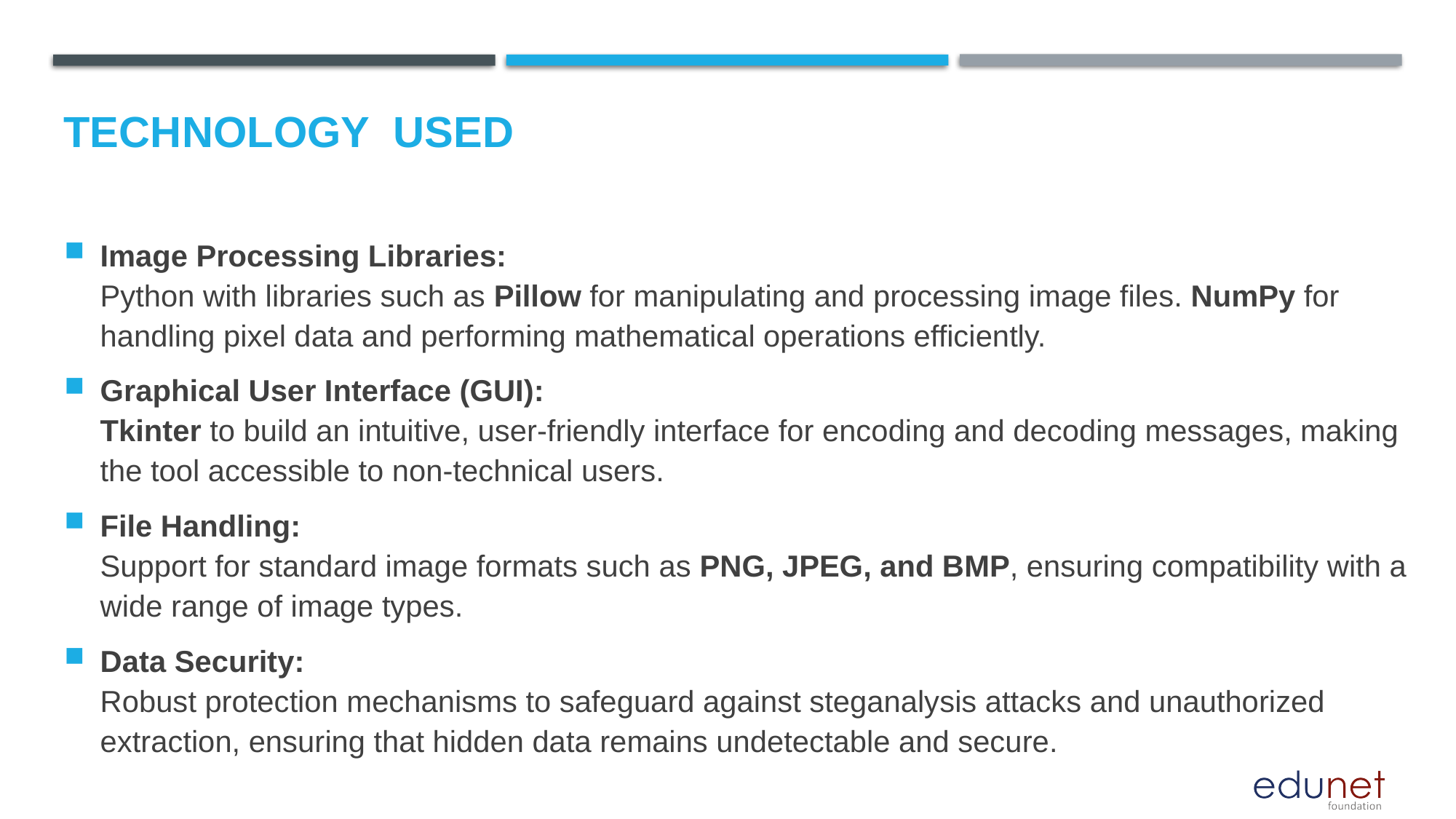

# Technology  used

Image Processing Libraries:
Python with libraries such as Pillow for manipulating and processing image files. NumPy for handling pixel data and performing mathematical operations efficiently.
Graphical User Interface (GUI):
Tkinter to build an intuitive, user-friendly interface for encoding and decoding messages, making the tool accessible to non-technical users.
File Handling:
Support for standard image formats such as PNG, JPEG, and BMP, ensuring compatibility with a wide range of image types.
Data Security:
Robust protection mechanisms to safeguard against steganalysis attacks and unauthorized extraction, ensuring that hidden data remains undetectable and secure.